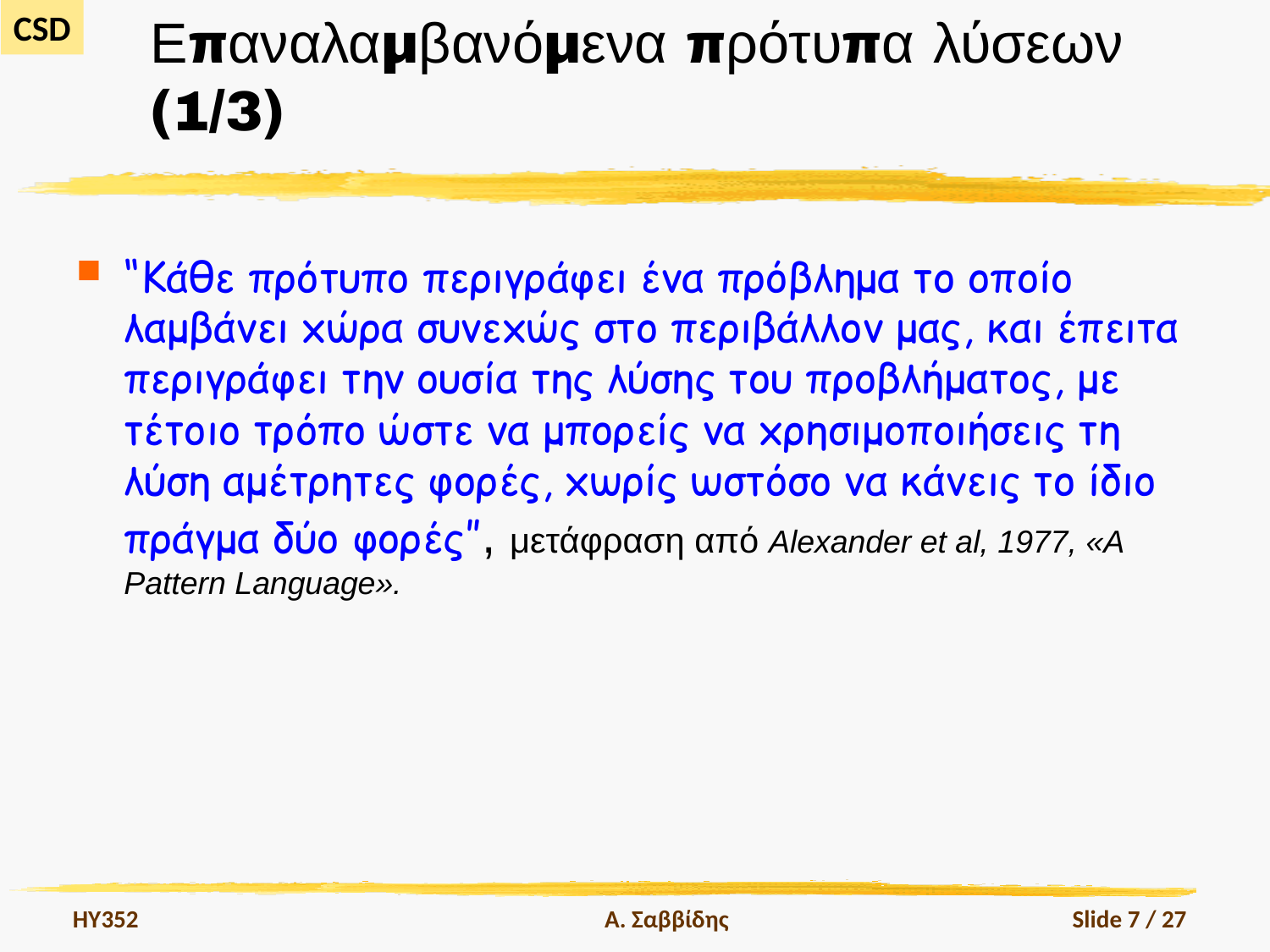

# Επαναλαμβανόμενα πρότυπα λύσεων (1/3)
“Κάθε πρότυπο περιγράφει ένα πρόβλημα το οποίο λαμβάνει χώρα συνεχώς στο περιβάλλον μας, και έπειτα περιγράφει την ουσία της λύσης του προβλήματος, με τέτοιο τρόπο ώστε να μπορείς να χρησιμοποιήσεις τη λύση αμέτρητες φορές, χωρίς ωστόσο να κάνεις το ίδιο πράγμα δύο φορές”, μετάφραση από Alexander et al, 1977, «A Pattern Language».
HY352
Α. Σαββίδης
Slide 7 / 27